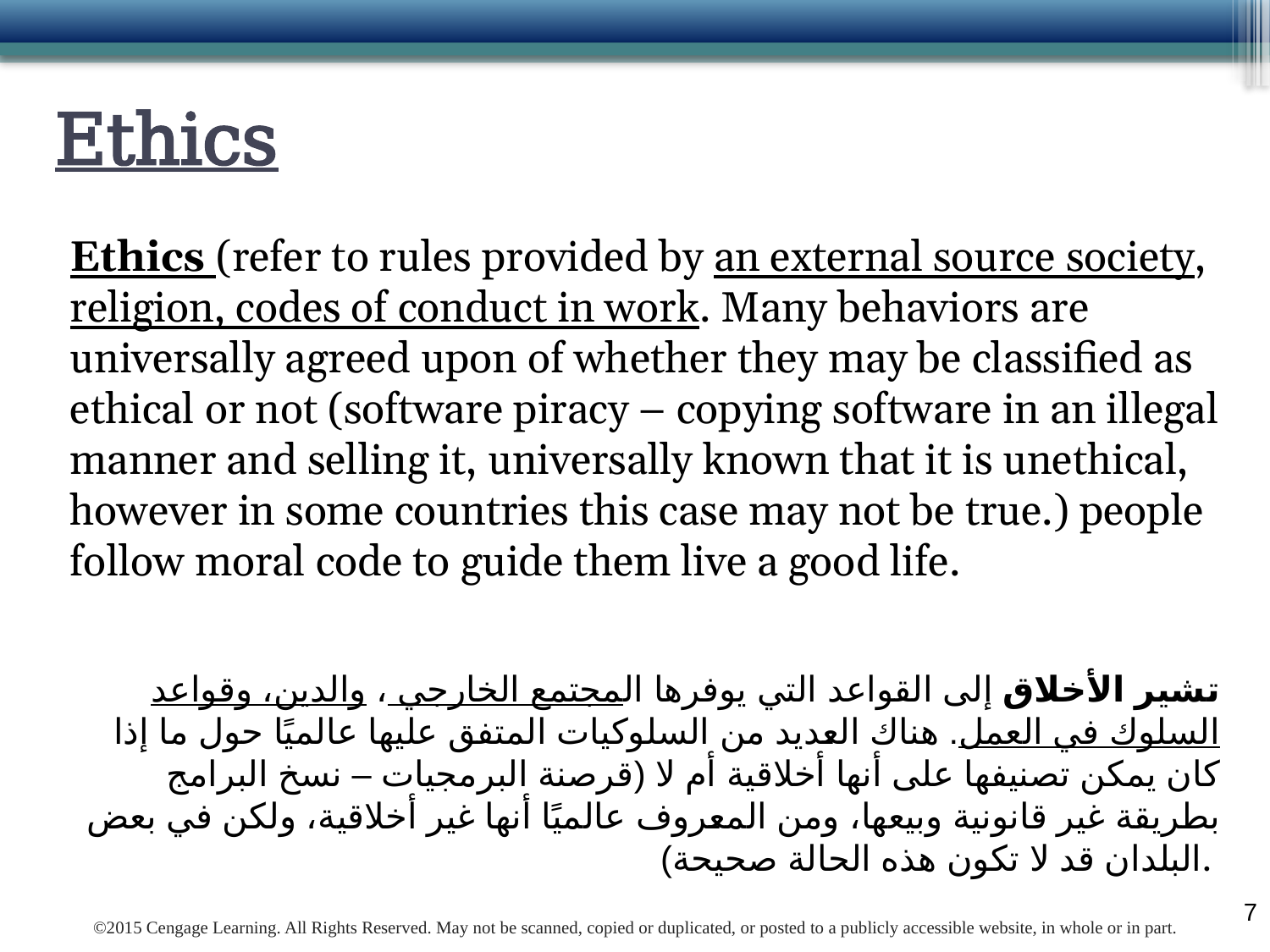

# Ethics
Ethics (refer to rules provided by an external source society, religion, codes of conduct in work. Many behaviors are universally agreed upon of whether they may be classified as ethical or not (software piracy – copying software in an illegal manner and selling it, universally known that it is unethical, however in some countries this case may not be true.) people follow moral code to guide them live a good life.

تشير الأخلاق إلى القواعد التي يوفرها المجتمع الخارجي ، والدين، وقواعد السلوك في العمل. هناك العديد من السلوكيات المتفق عليها عالميًا حول ما إذا كان يمكن تصنيفها على أنها أخلاقية أم لا (قرصنة البرمجيات – نسخ البرامج بطريقة غير قانونية وبيعها، ومن المعروف عالميًا أنها غير أخلاقية، ولكن في بعض البلدان قد لا تكون هذه الحالة صحيحة).
7